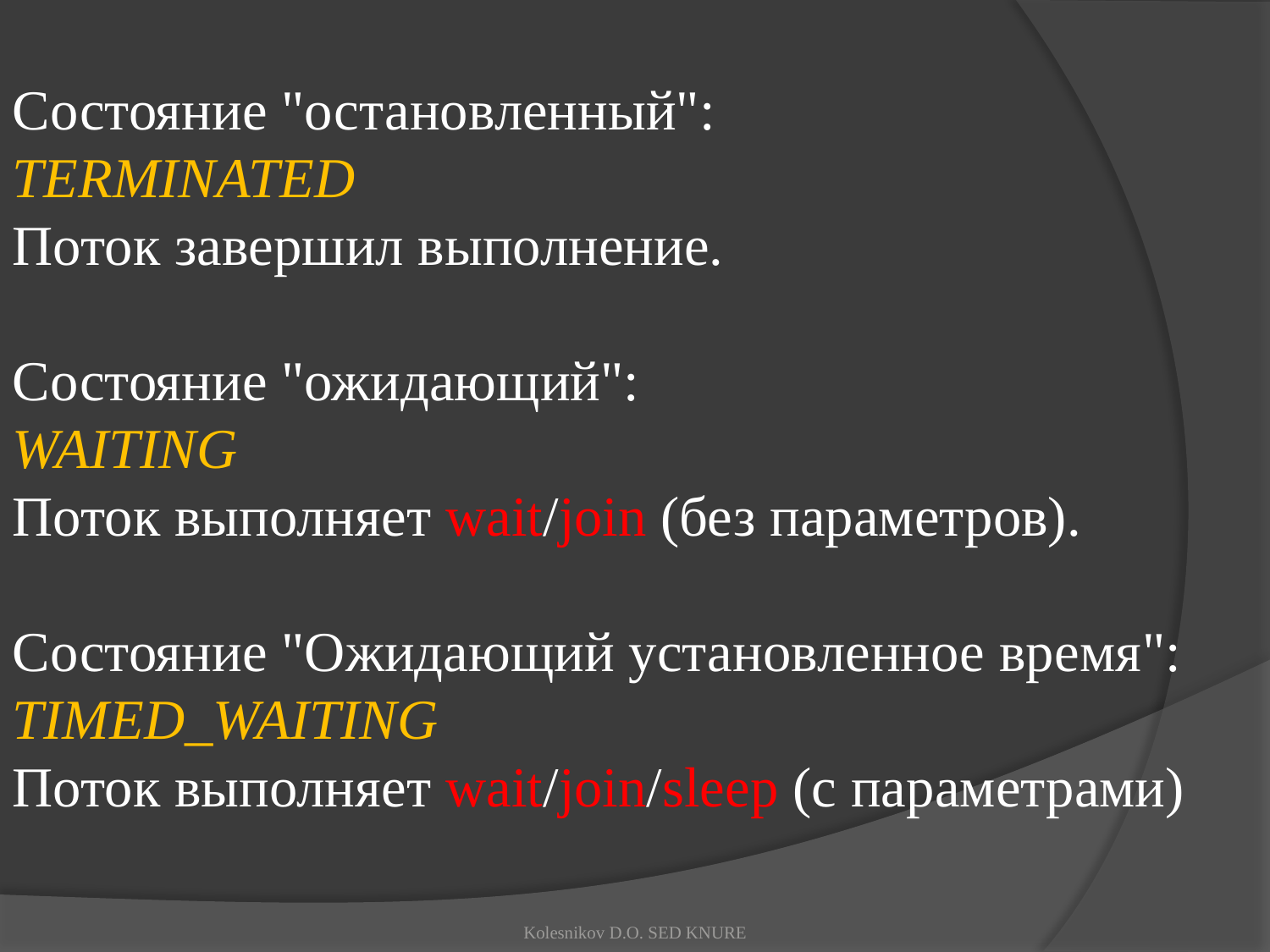

Состояние "остановленный":
TERMINATED
Поток завершил выполнение.

Состояние "ожидающий":
WAITING
Поток выполняет wait/join (без параметров).

Состояние "Ожидающий установленное время":
TIMED_WAITING
Поток выполняет wait/join/sleep (c параметрами)

Kolesnikov D.O. SED KNURE